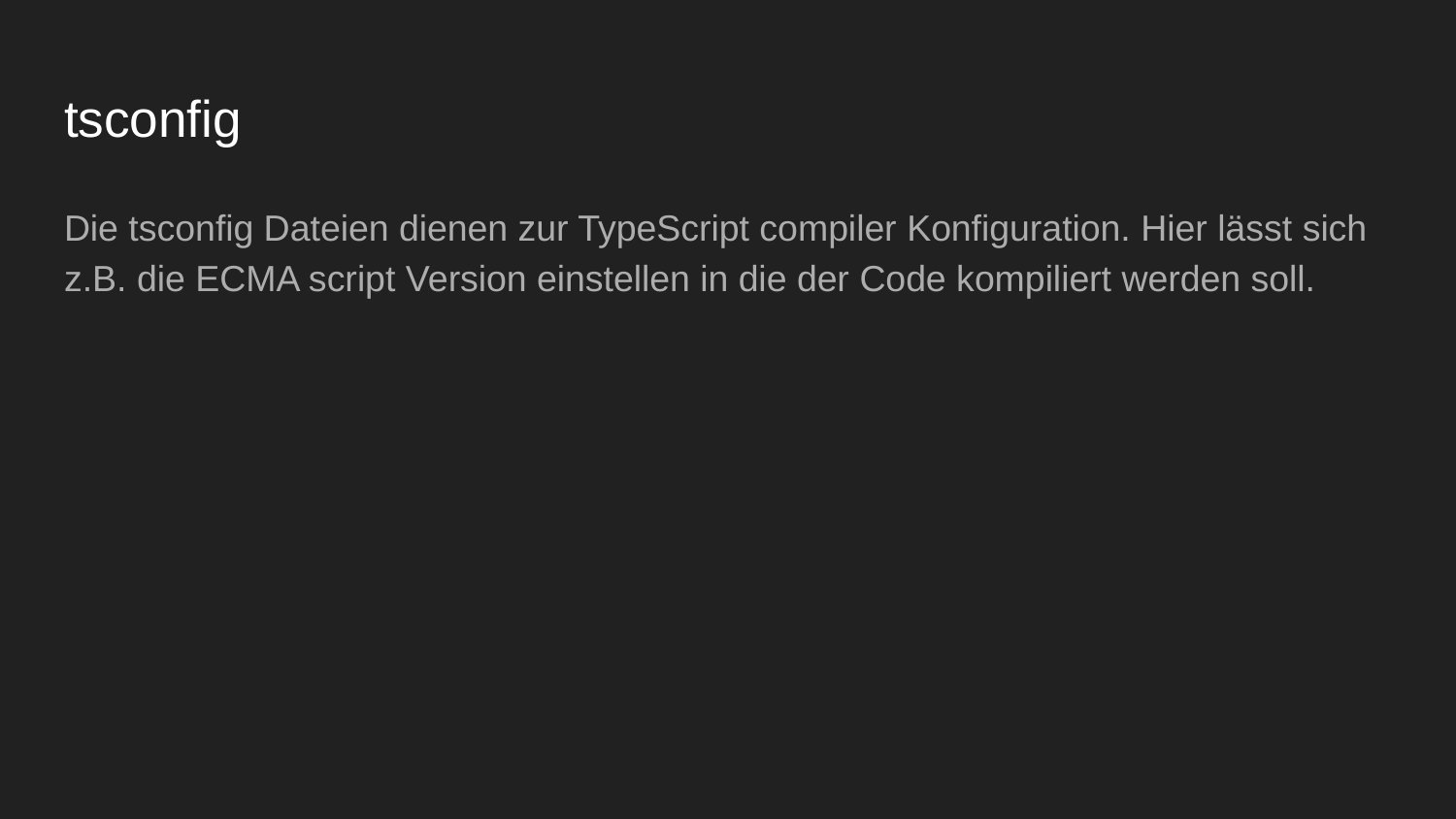

# tsconfig
Die tsconfig Dateien dienen zur TypeScript compiler Konfiguration. Hier lässt sich z.B. die ECMA script Version einstellen in die der Code kompiliert werden soll.